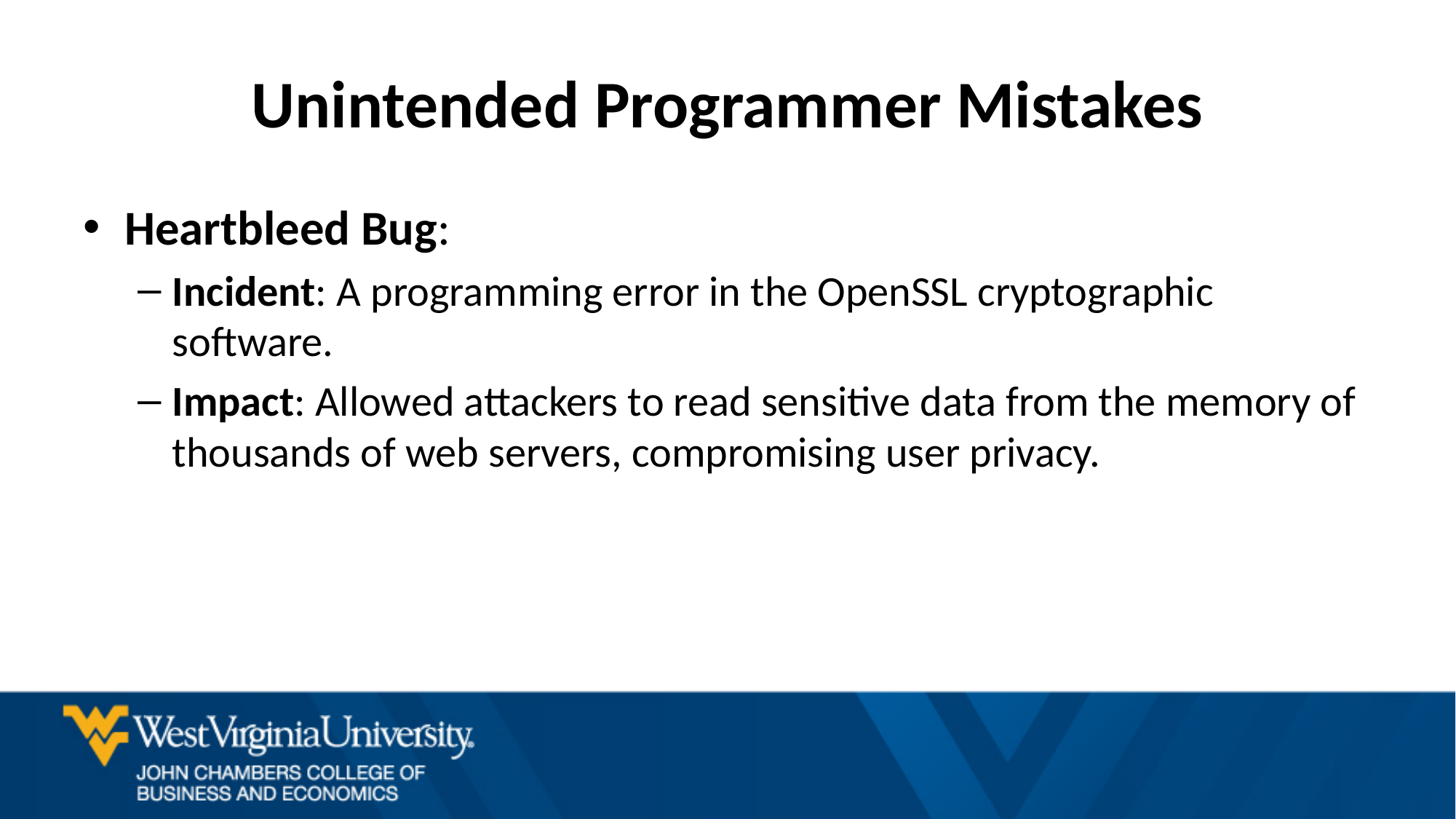

# Unintended Programmer Mistakes
Heartbleed Bug:
Incident: A programming error in the OpenSSL cryptographic software.
Impact: Allowed attackers to read sensitive data from the memory of thousands of web servers, compromising user privacy.